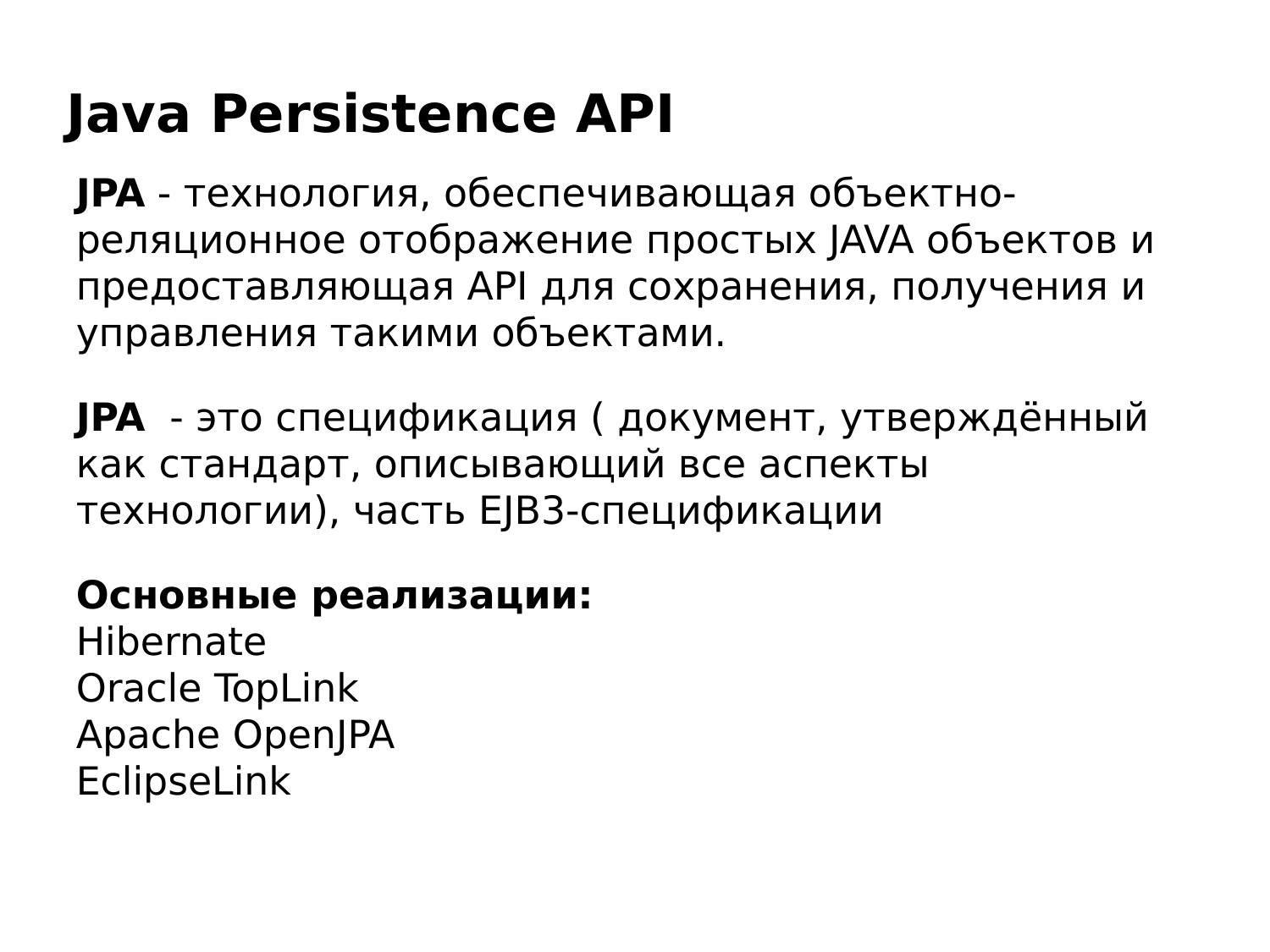

Java Persistence API
JPA - технология, обеспечивающая объектно-реляционное отображение простых JAVA объектов и предоставляющая API для сохранения, получения и управления такими объектами.

JPA  - это спецификация ( документ, утверждённый как стандарт, описывающий все аспекты технологии), часть EJB3-спецификации

Основные реализации:
Hibernate
Oracle TopLink
Apache OpenJPA
EclipseLink